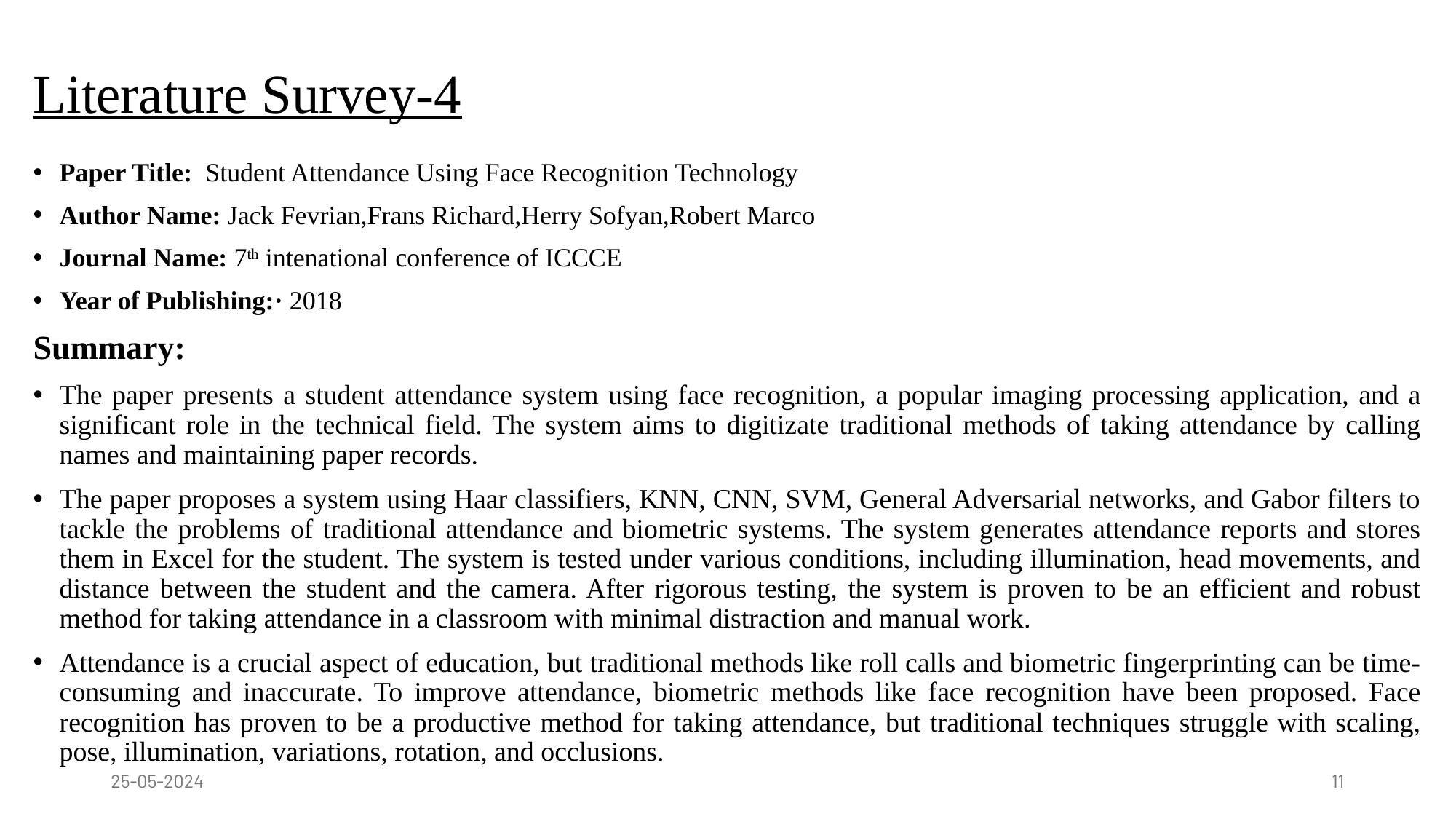

# Literature Survey-4
Paper Title:  Student Attendance Using Face Recognition Technology
Author Name: Jack Fevrian,Frans Richard,Herry Sofyan,Robert Marco
Journal Name: 7th intenational conference of ICCCE
Year of Publishing:· 2018
Summary:
The paper presents a student attendance system using face recognition, a popular imaging processing application, and a significant role in the technical field. The system aims to digitizate traditional methods of taking attendance by calling names and maintaining paper records.
The paper proposes a system using Haar classifiers, KNN, CNN, SVM, General Adversarial networks, and Gabor filters to tackle the problems of traditional attendance and biometric systems. The system generates attendance reports and stores them in Excel for the student. The system is tested under various conditions, including illumination, head movements, and distance between the student and the camera. After rigorous testing, the system is proven to be an efficient and robust method for taking attendance in a classroom with minimal distraction and manual work.
Attendance is a crucial aspect of education, but traditional methods like roll calls and biometric fingerprinting can be time-consuming and inaccurate. To improve attendance, biometric methods like face recognition have been proposed. Face recognition has proven to be a productive method for taking attendance, but traditional techniques struggle with scaling, pose, illumination, variations, rotation, and occlusions.

25-05-2024
11